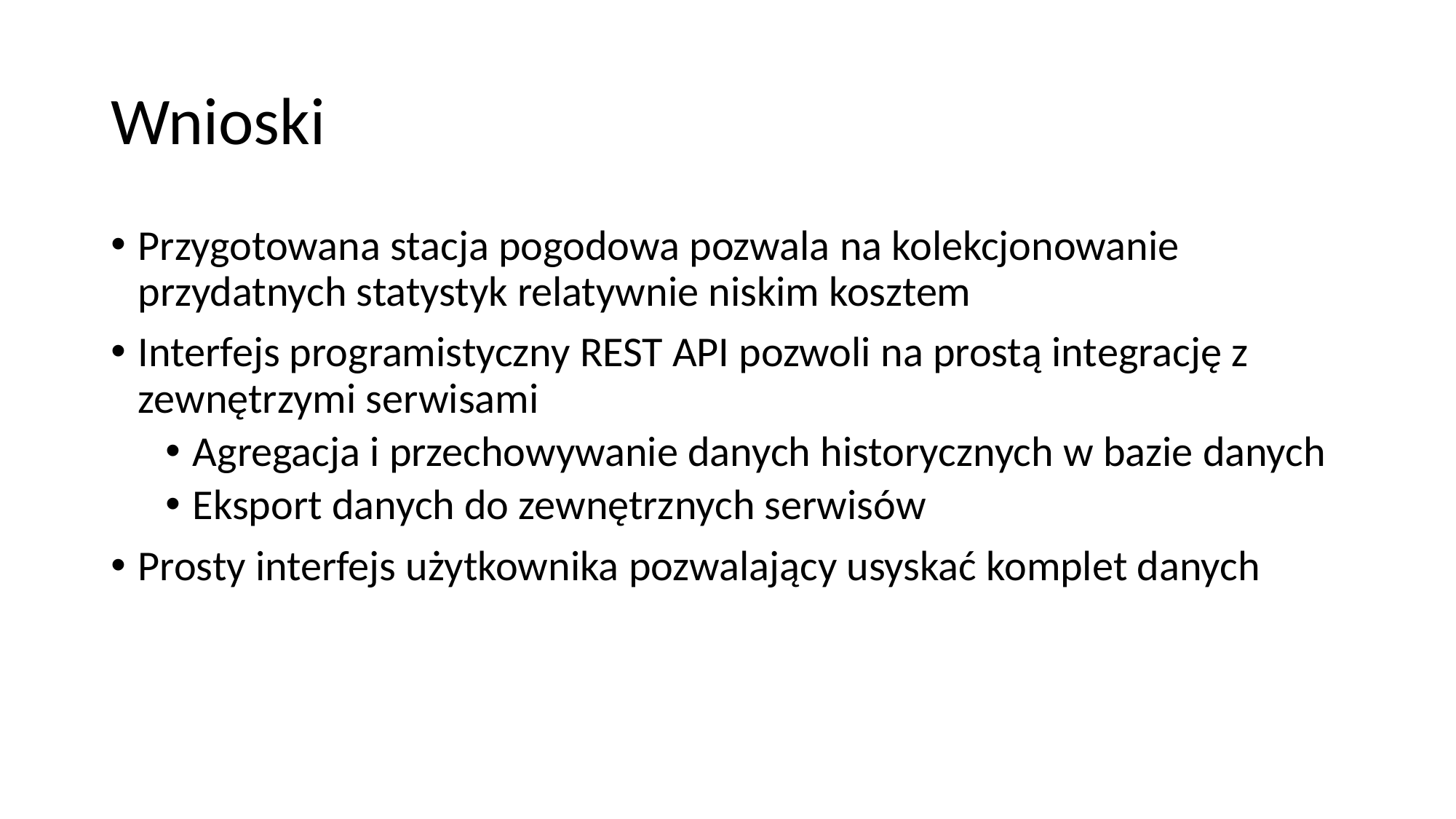

# Wnioski
Przygotowana stacja pogodowa pozwala na kolekcjonowanie przydatnych statystyk relatywnie niskim kosztem
Interfejs programistyczny REST API pozwoli na prostą integrację z zewnętrzymi serwisami
Agregacja i przechowywanie danych historycznych w bazie danych
Eksport danych do zewnętrznych serwisów
Prosty interfejs użytkownika pozwalający usyskać komplet danych